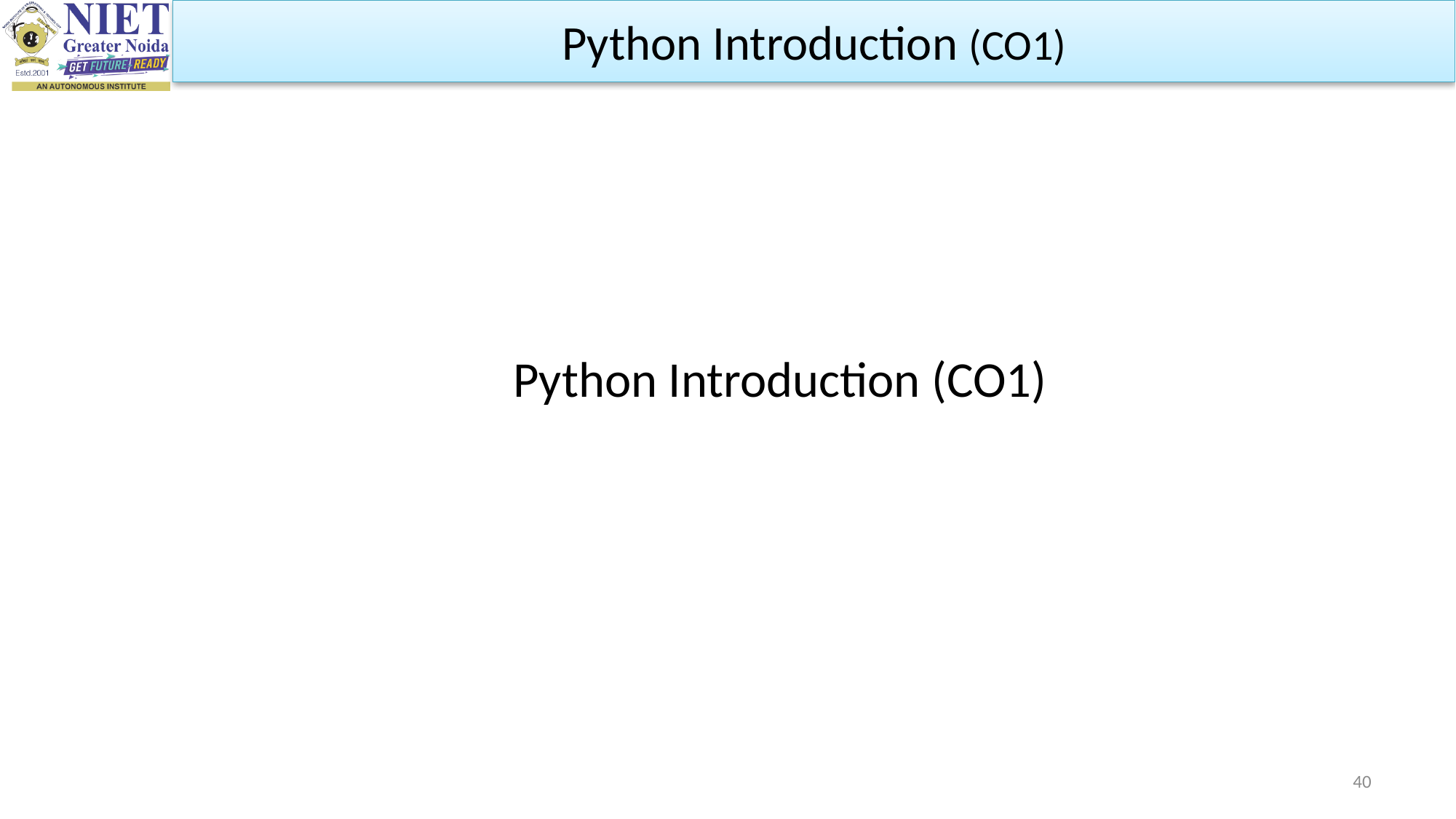

Python Introduction (CO1)
# Python Introduction (CO1)
40